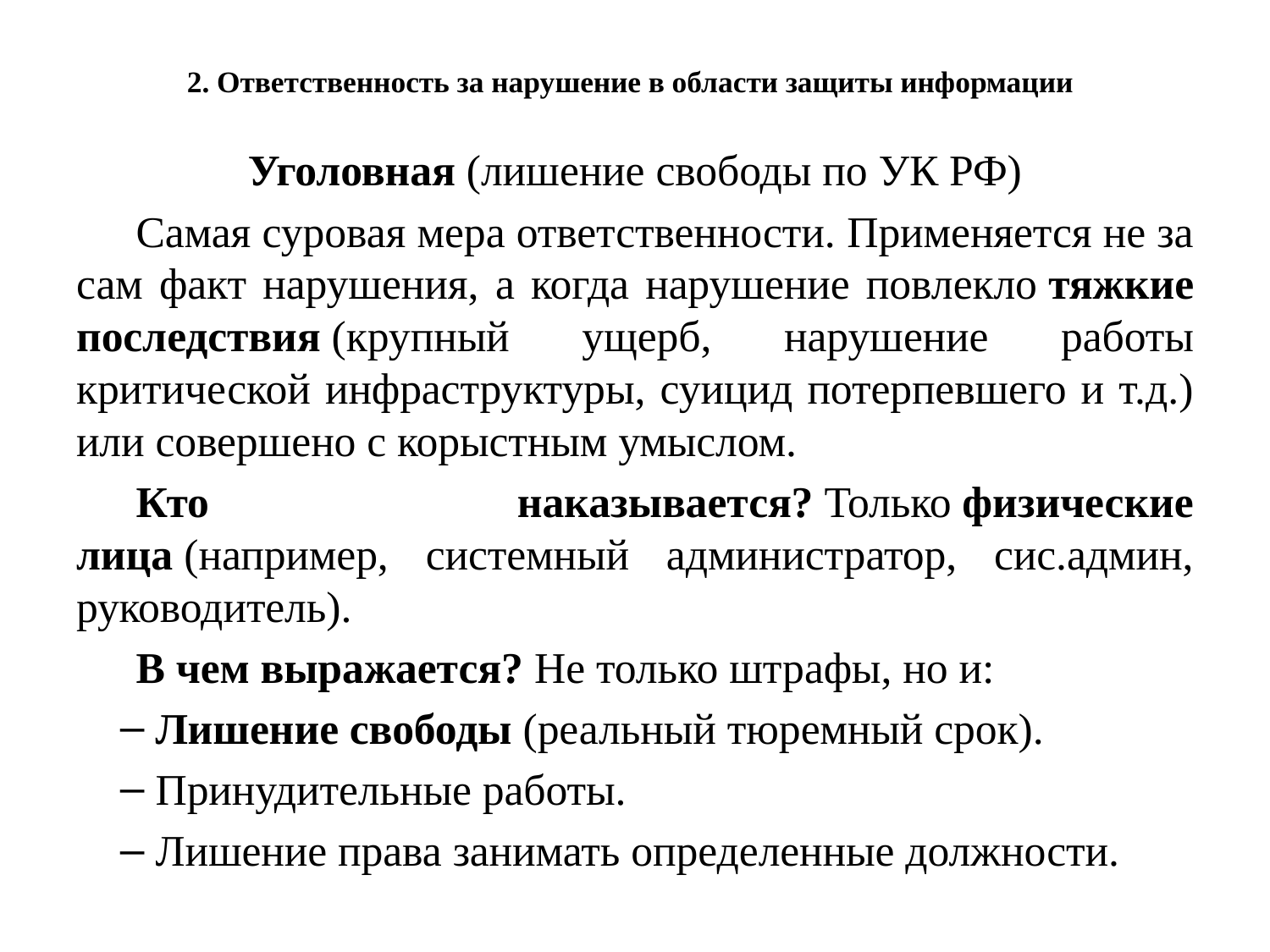

# 2. Ответственность за нарушение в области защиты информации
Уголовная (лишение свободы по УК РФ)
Самая суровая мера ответственности. Применяется не за сам факт нарушения, а когда нарушение повлекло тяжкие последствия (крупный ущерб, нарушение работы критической инфраструктуры, суицид потерпевшего и т.д.) или совершено с корыстным умыслом.
Кто наказывается? Только физические лица (например, системный администратор, сис.админ, руководитель).
В чем выражается? Не только штрафы, но и:
Лишение свободы (реальный тюремный срок).
Принудительные работы.
Лишение права занимать определенные должности.